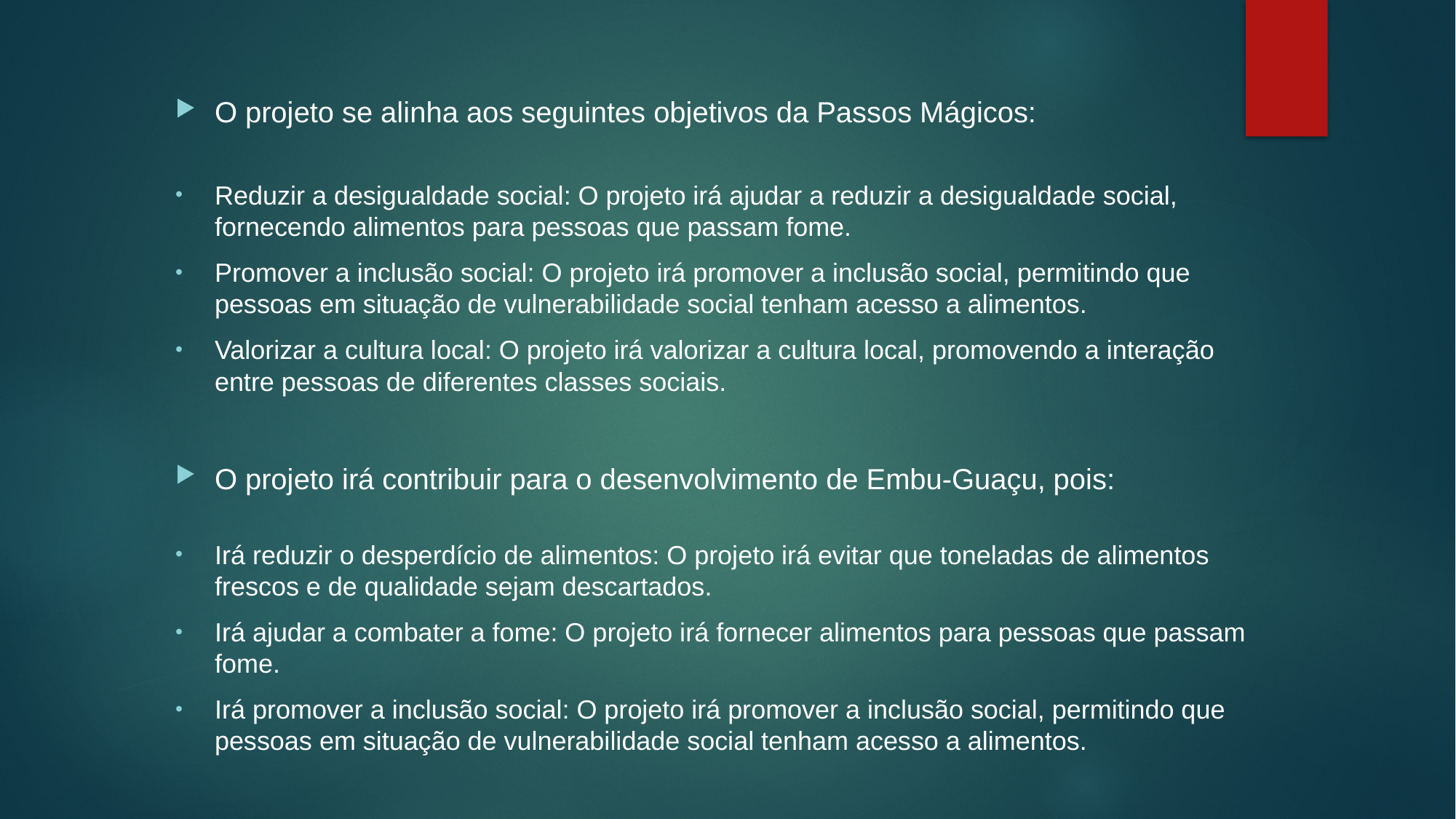

O projeto se alinha aos seguintes objetivos da Passos Mágicos:

Reduzir a desigualdade social: O projeto irá ajudar a reduzir a desigualdade social, fornecendo alimentos para pessoas que passam fome.
Promover a inclusão social: O projeto irá promover a inclusão social, permitindo que pessoas em situação de vulnerabilidade social tenham acesso a alimentos.
Valorizar a cultura local: O projeto irá valorizar a cultura local, promovendo a interação entre pessoas de diferentes classes sociais.

O projeto irá contribuir para o desenvolvimento de Embu-Guaçu, pois:

Irá reduzir o desperdício de alimentos: O projeto irá evitar que toneladas de alimentos frescos e de qualidade sejam descartados.
Irá ajudar a combater a fome: O projeto irá fornecer alimentos para pessoas que passam fome.
Irá promover a inclusão social: O projeto irá promover a inclusão social, permitindo que pessoas em situação de vulnerabilidade social tenham acesso a alimentos.